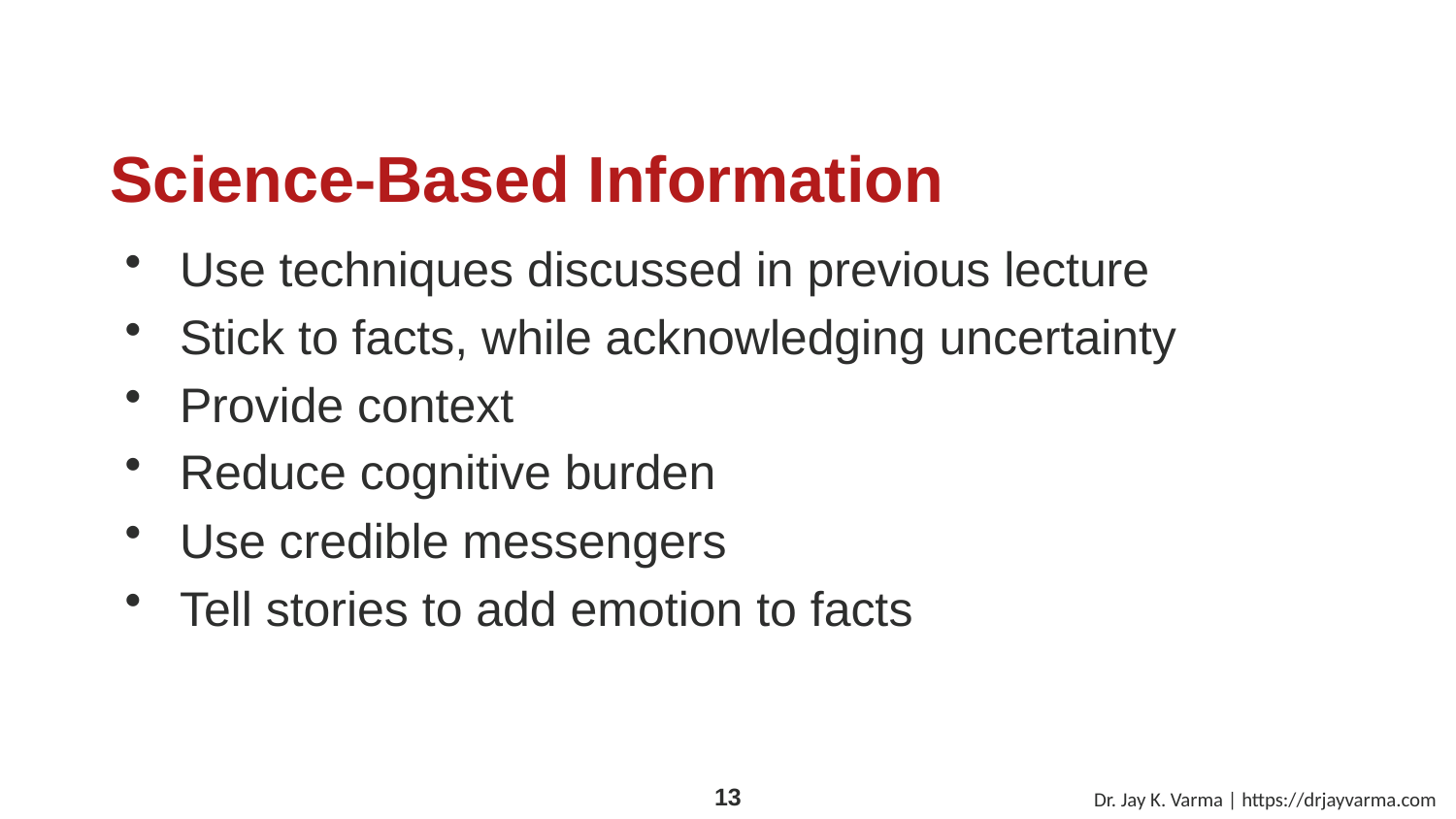

# Science-Based Information
Use techniques discussed in previous lecture
Stick to facts, while acknowledging uncertainty
Provide context
Reduce cognitive burden
Use credible messengers
Tell stories to add emotion to facts
Dr. Jay K. Varma | https://drjayvarma.com